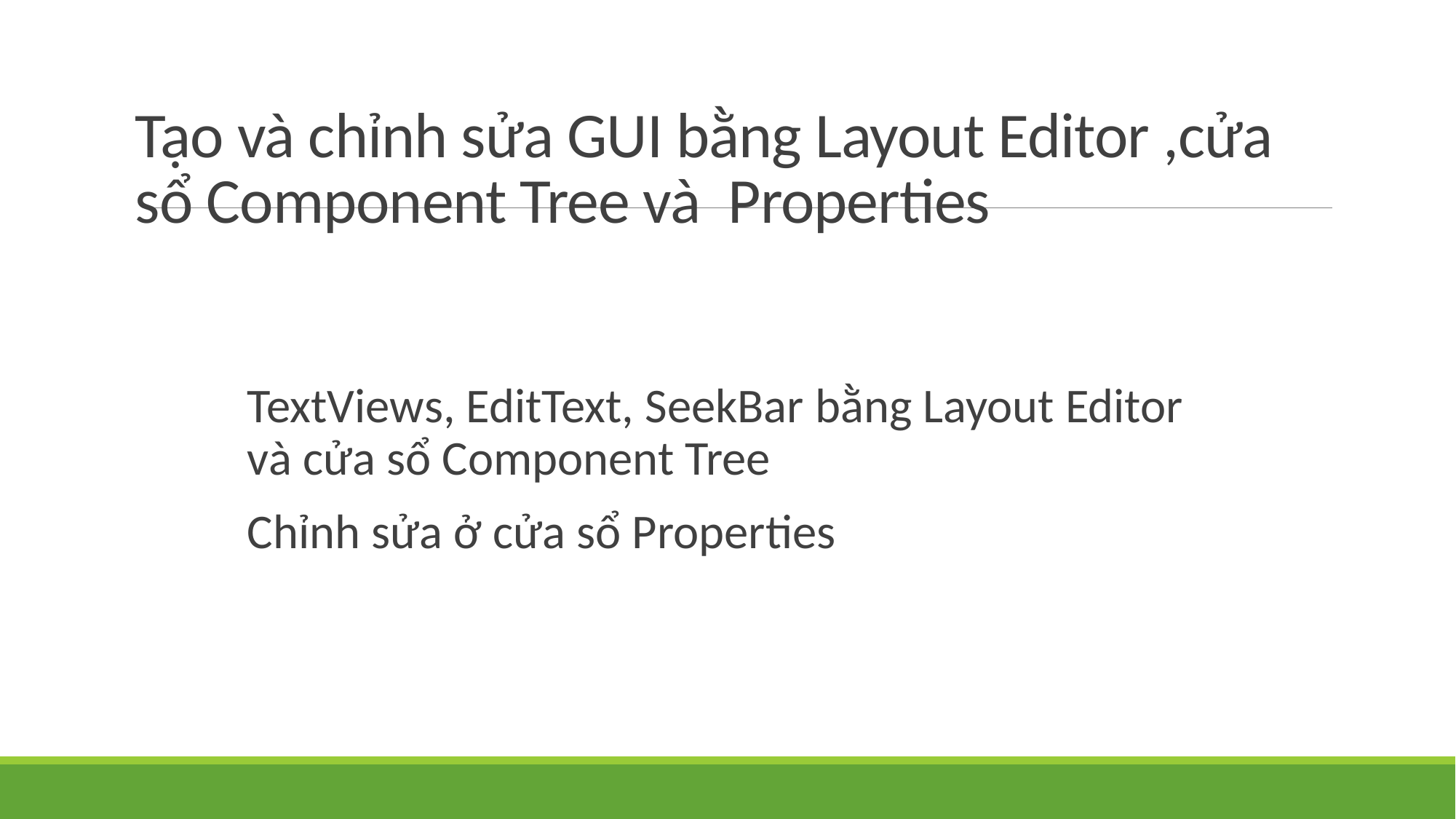

# Tạo và chỉnh sửa GUI bằng Layout Editor ,cửa sổ Component Tree và  Properties
TextViews, EditText, SeekBar bằng Layout Editor và cửa sổ Component Tree
Chỉnh sửa ở cửa sổ Properties